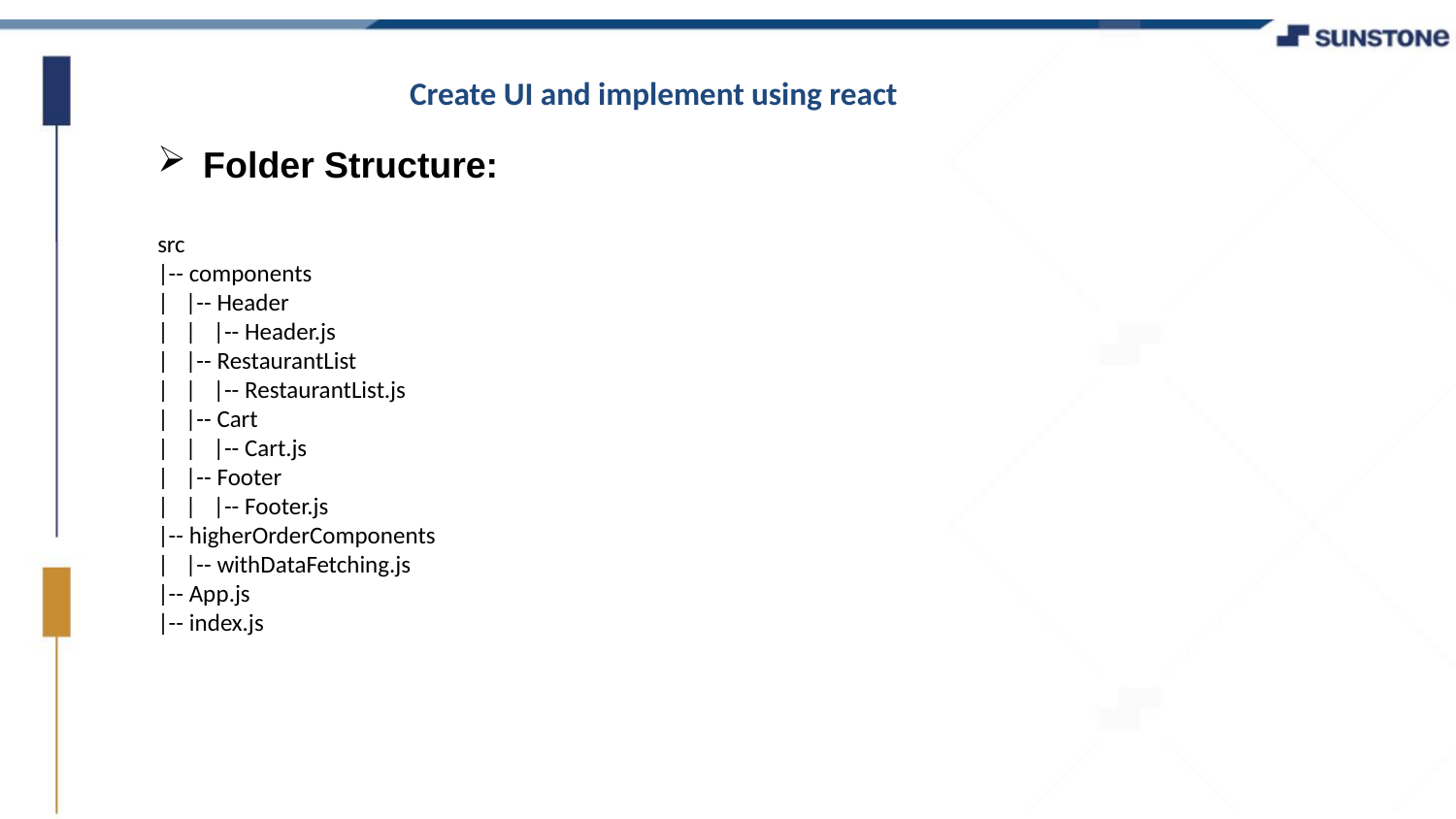

Create UI and implement using react
Folder Structure:

src
|-- components
|   |-- Header
|   |   |-- Header.js
|   |-- RestaurantList
|   |   |-- RestaurantList.js
|   |-- Cart
|   |   |-- Cart.js
|   |-- Footer
|   |   |-- Footer.js
|-- higherOrderComponents
|   |-- withDataFetching.js
|-- App.js
|-- index.js